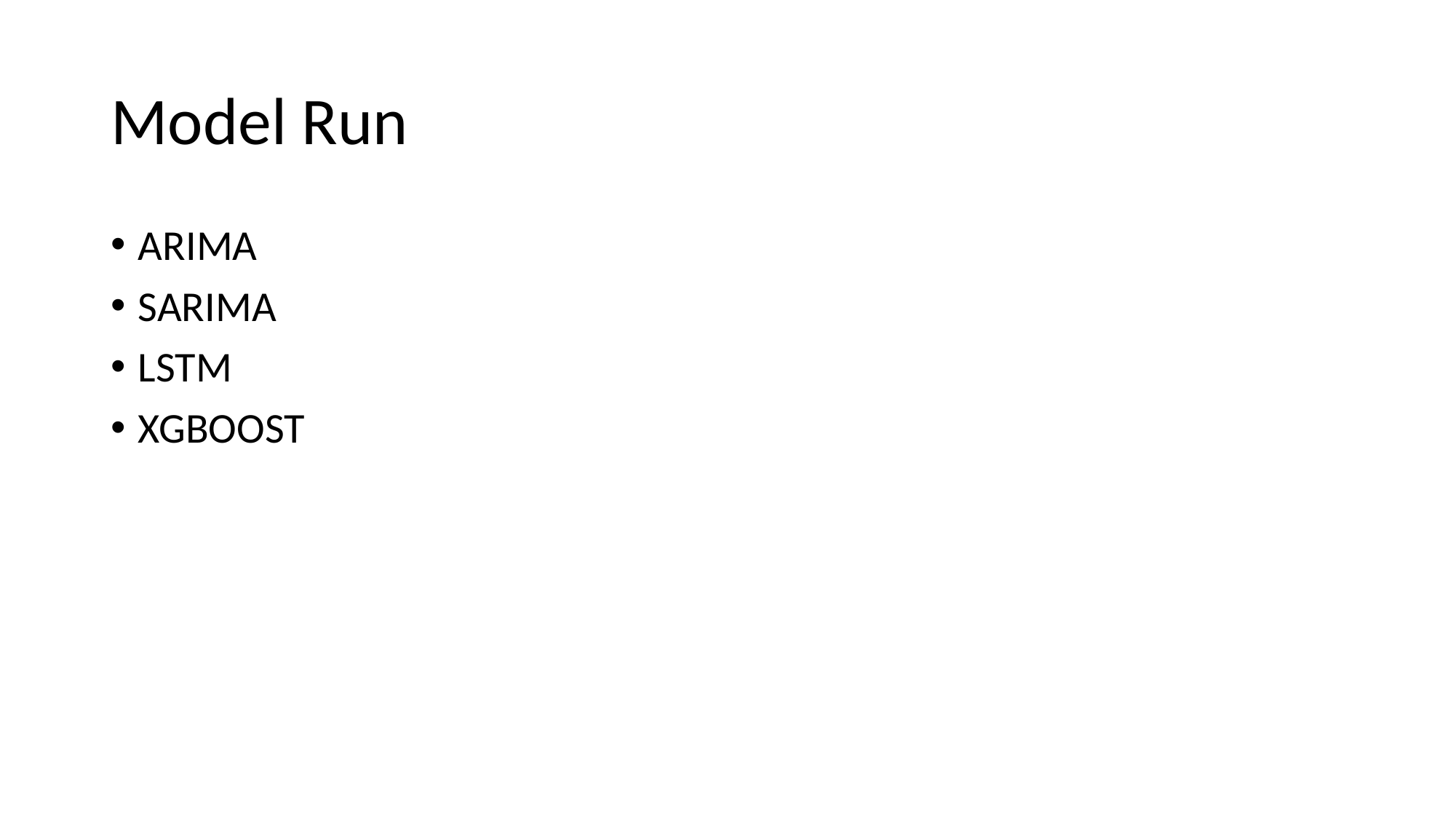

# Model Run
ARIMA
SARIMA
LSTM
XGBOOST